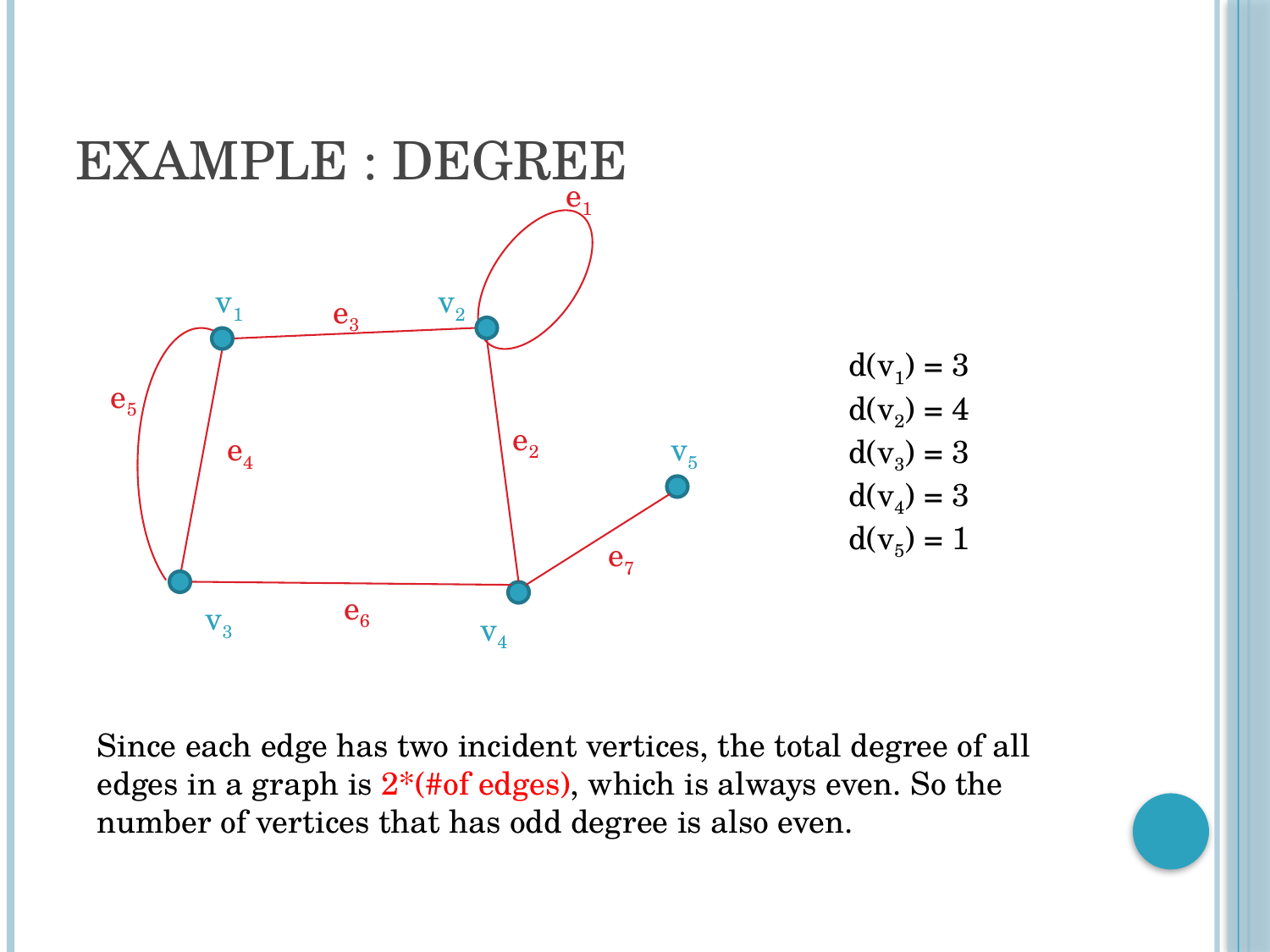

# Example : Degree
e1

v1
v2
e3

d(v1) = 3
d(v2) = 4
d(v3) = 3
d(v4) = 3
d(v5) = 1
e5
e2
e4
v5

e7

e6

v3
v4
Since each edge has two incident vertices, the total degree of all edges in a graph is 2*(#of edges), which is always even. So the number of vertices that has odd degree is also even.